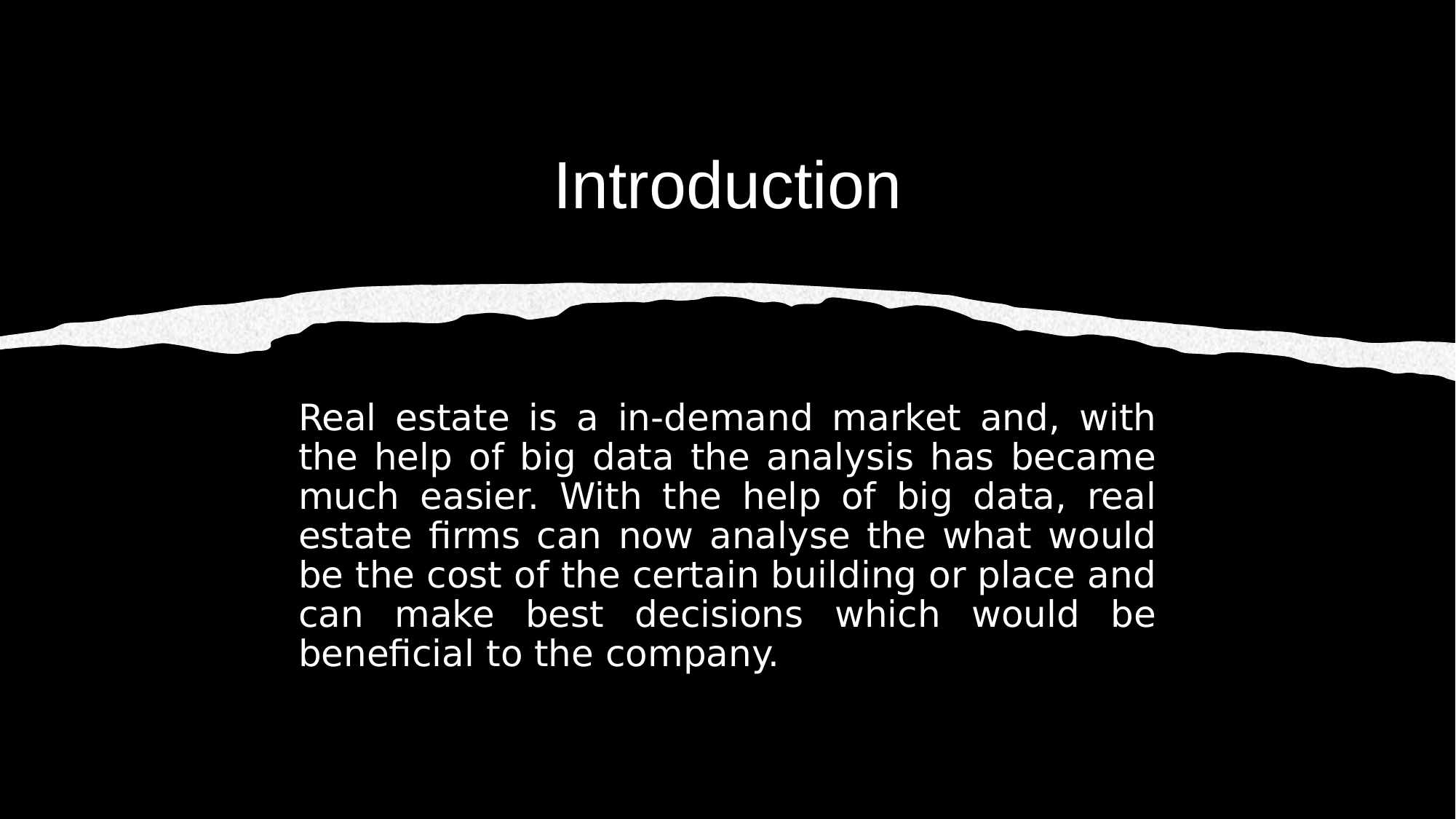

# Introduction

Real estate is a in-demand market and, with the help of big data the analysis has became much easier. With the help of big data, real estate firms can now analyse the what would be the cost of the certain building or place and can make best decisions which would be beneficial to the company.